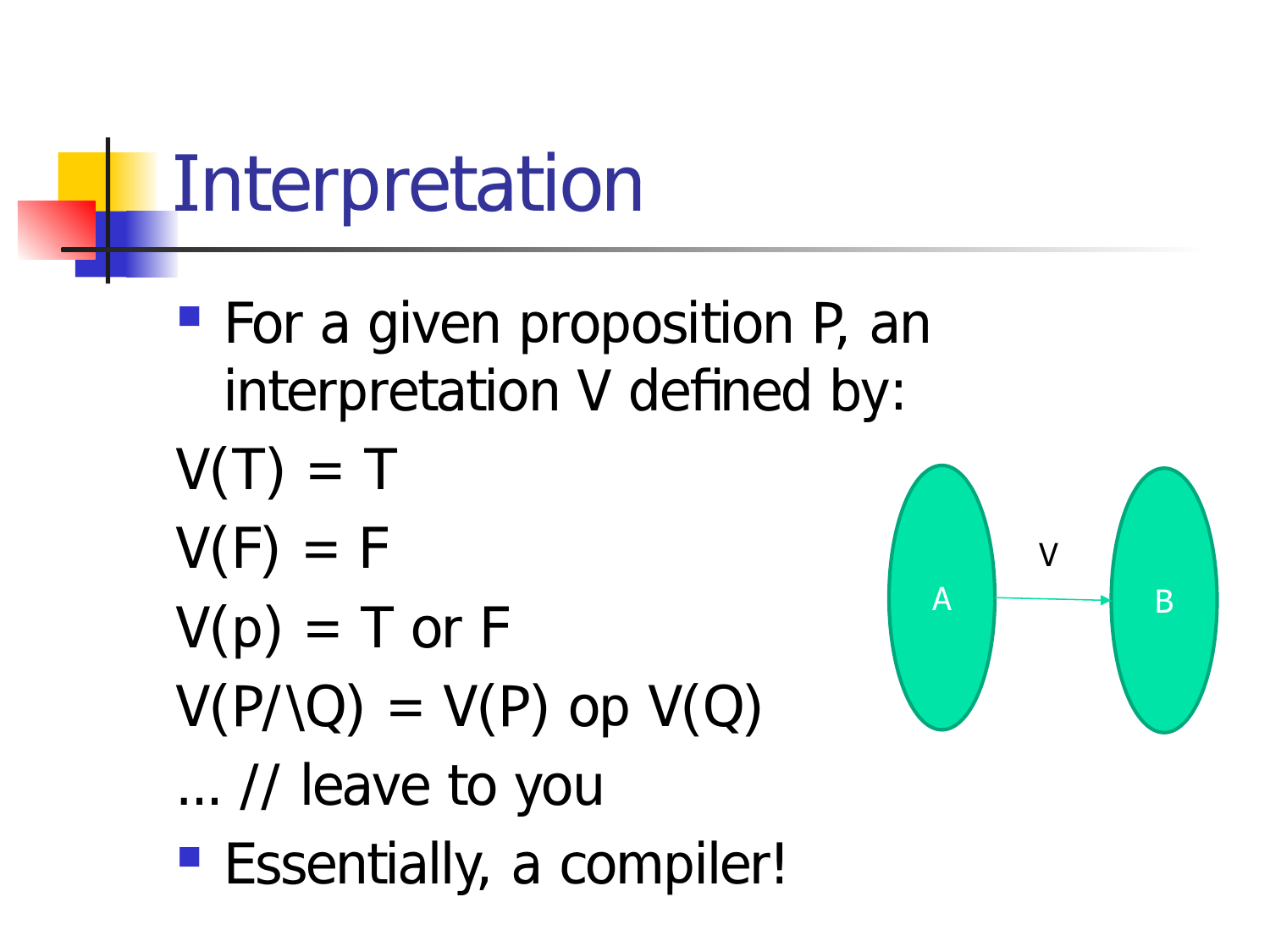

# Interpretation
For a given proposition P, an interpretation V defined by:
V(T) = T
V(F) = F
V(p) = T or F
V(P/\Q) = V(P) op V(Q)
… // leave to you
Essentially, a compiler!
A
B
V